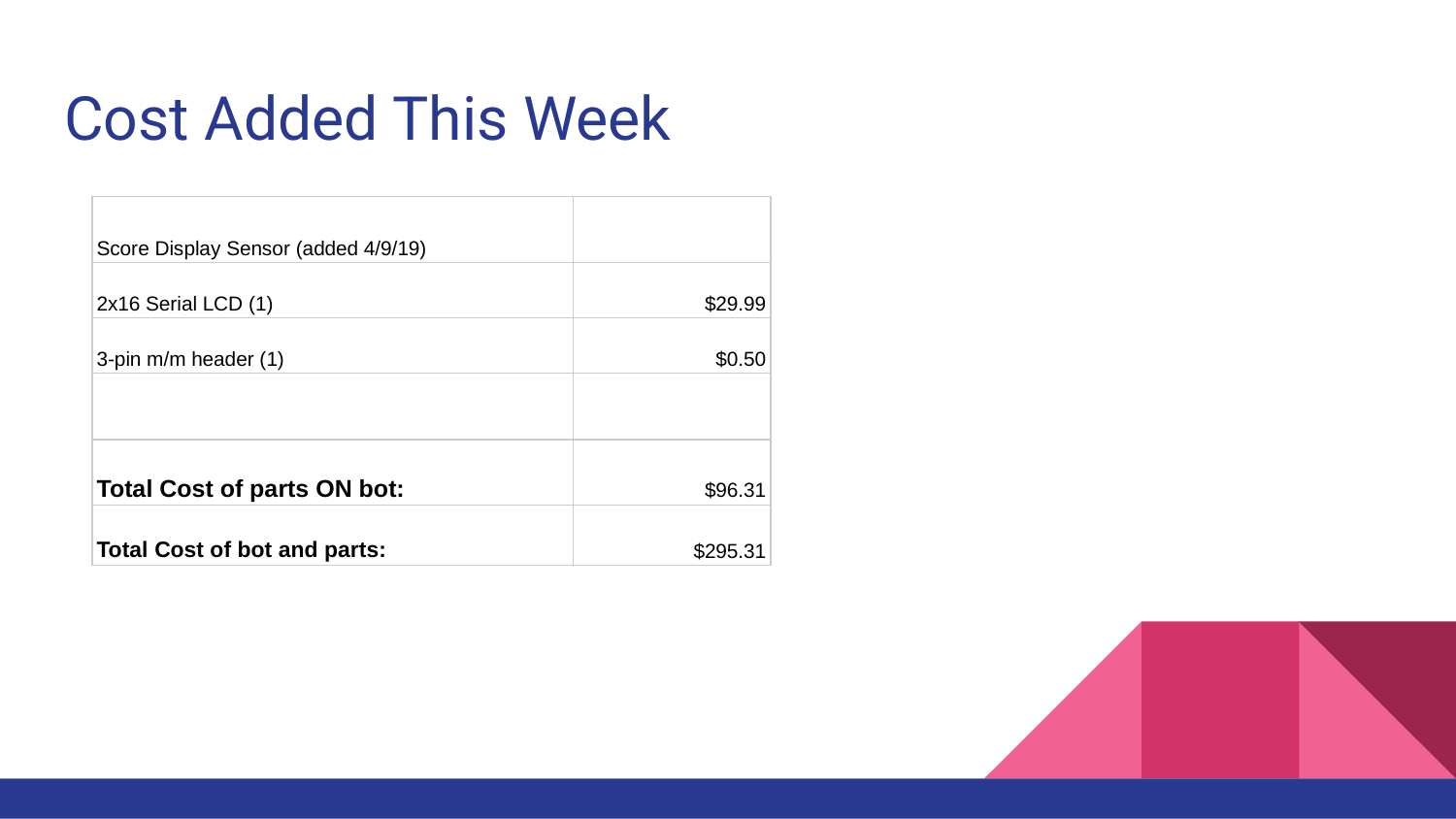

# Cost Added This Week
| Score Display Sensor (added 4/9/19) |  |
| --- | --- |
| 2x16 Serial LCD (1) | $29.99 |
| 3-pin m/m header (1) | $0.50 |
|  |  |
| Total Cost of parts ON bot: | $96.31 |
| Total Cost of bot and parts: | $295.31 |